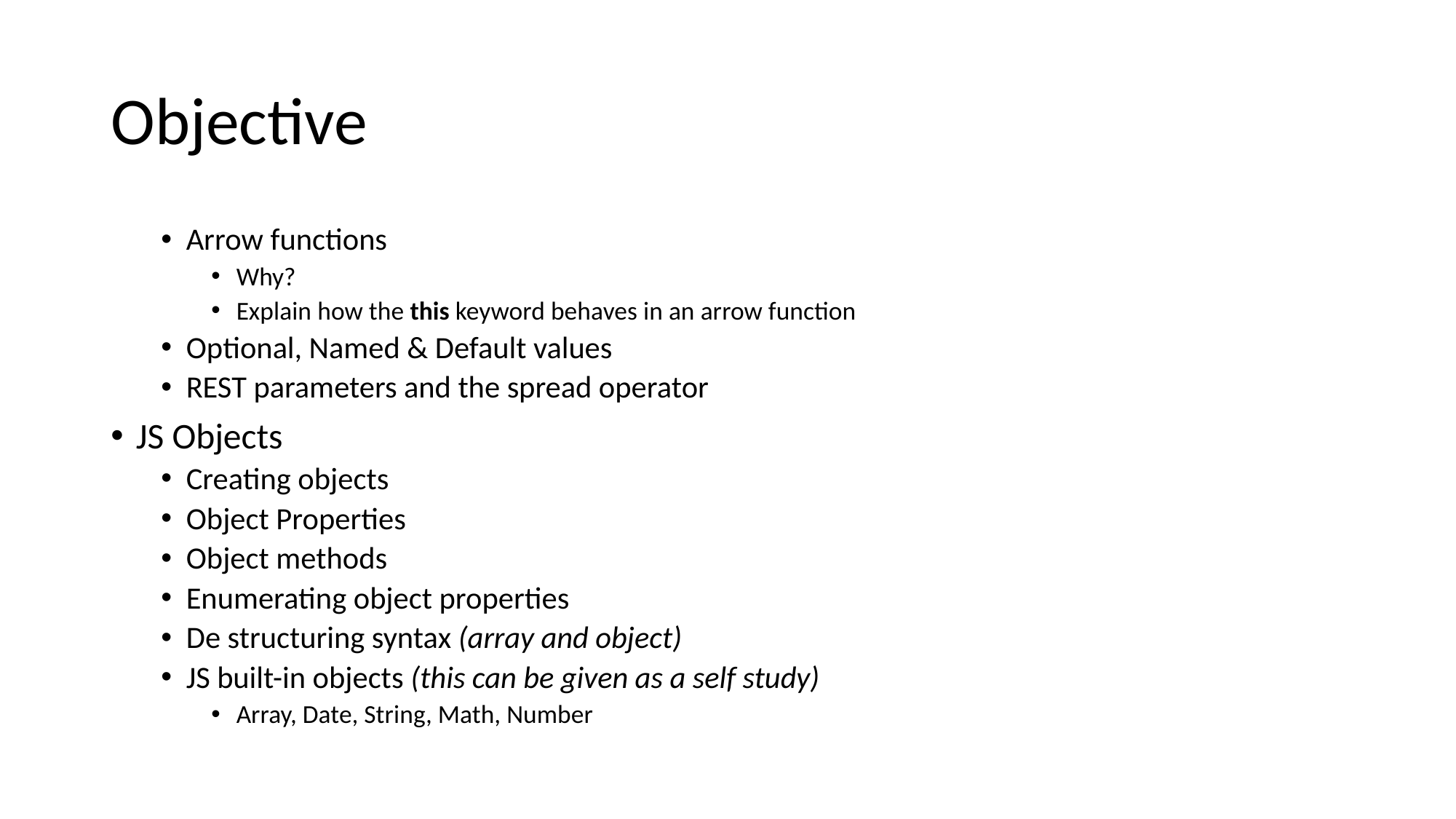

# Objective
Arrow functions
Why?
Explain how the this keyword behaves in an arrow function
Optional, Named & Default values
REST parameters and the spread operator
JS Objects
Creating objects
Object Properties
Object methods
Enumerating object properties
De structuring syntax (array and object)
JS built-in objects (this can be given as a self study)
Array, Date, String, Math, Number